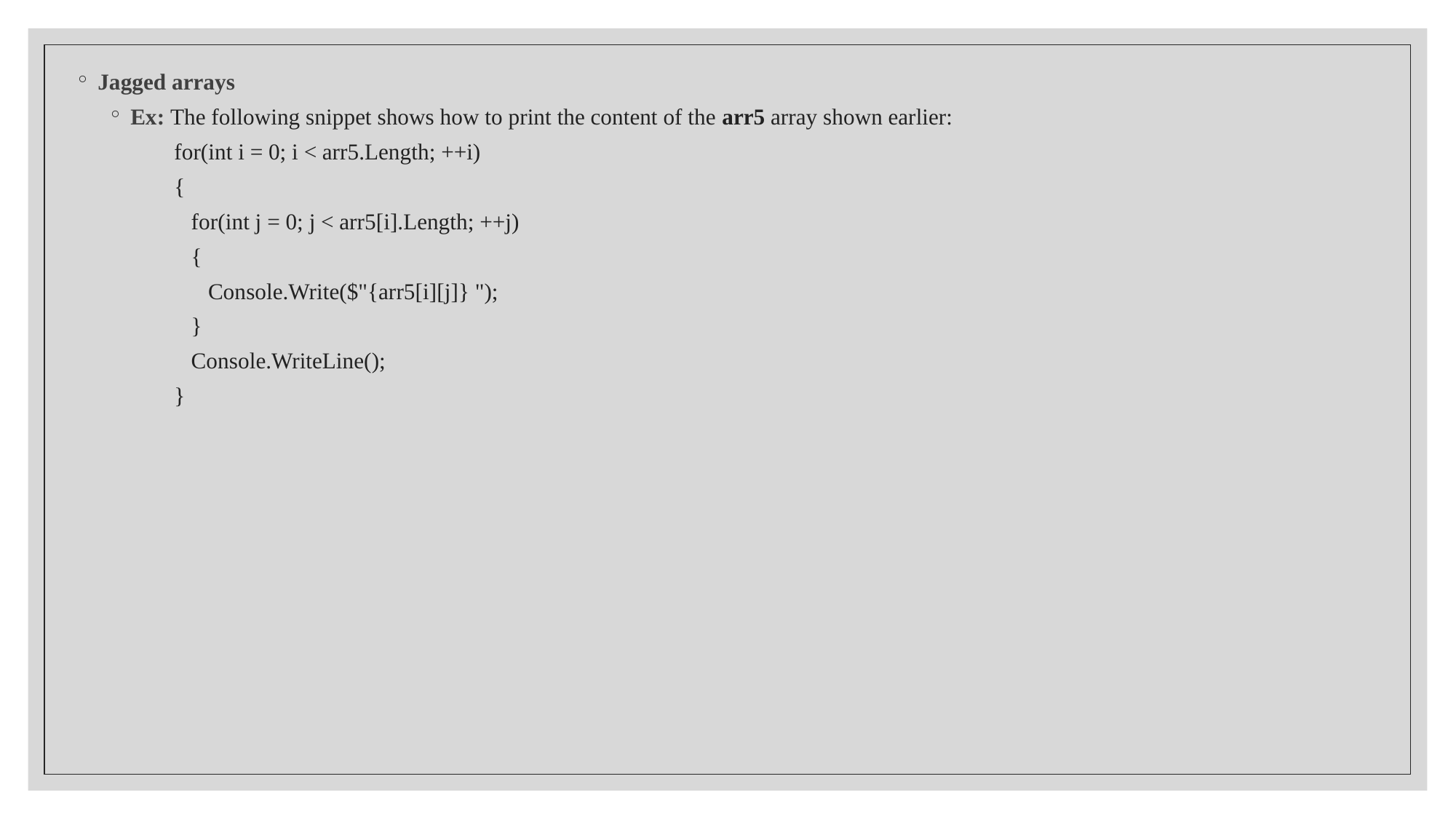

Jagged arrays
Ex: The following snippet shows how to print the content of the arr5 array shown earlier:
for(int i = 0; i < arr5.Length; ++i)
{
   for(int j = 0; j < arr5[i].Length; ++j)
   {
      Console.Write($"{arr5[i][j]} ");
   }
   Console.WriteLine();
}